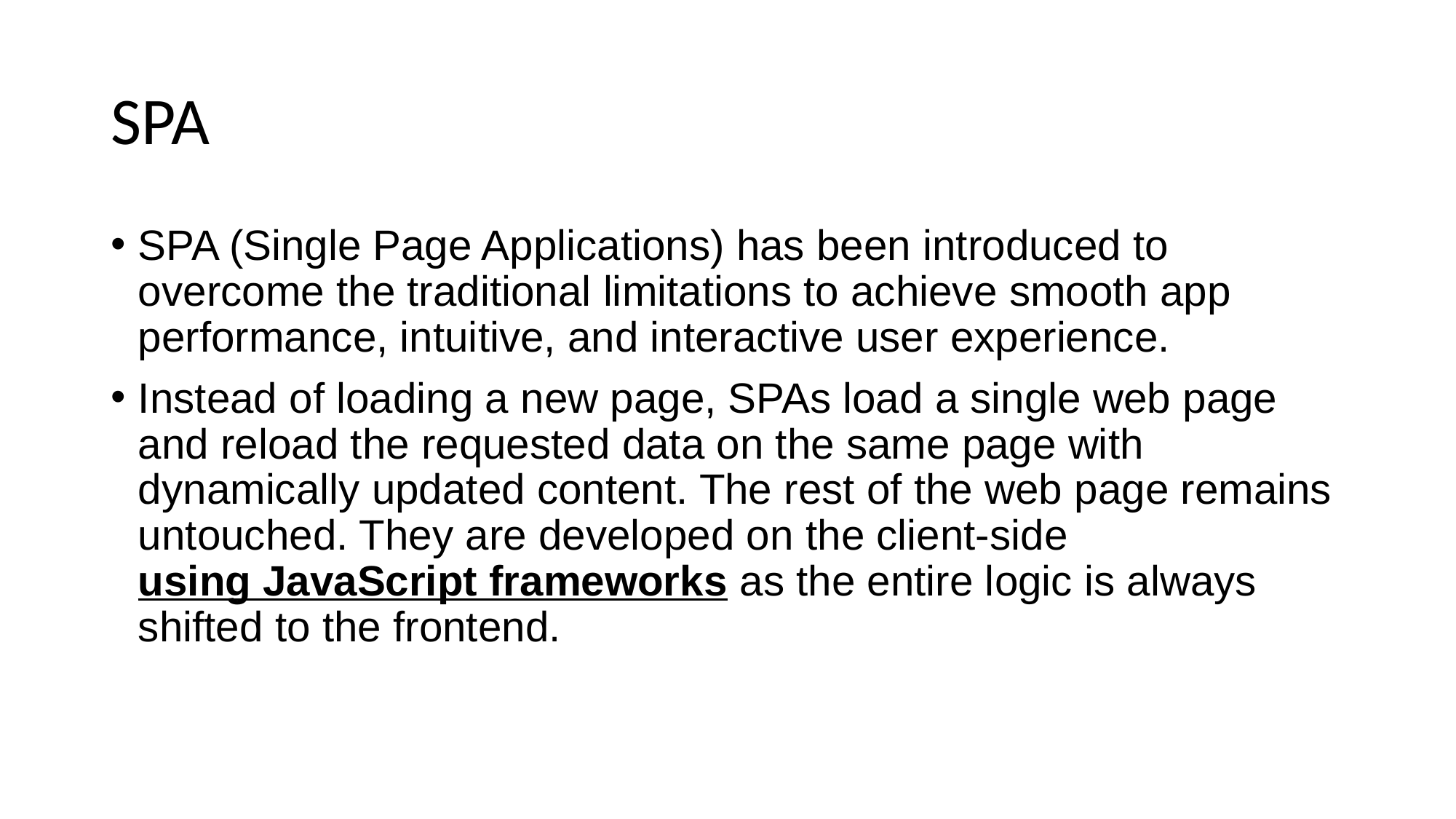

# SPA
SPA (Single Page Applications) has been introduced to overcome the traditional limitations to achieve smooth app performance, intuitive, and interactive user experience.
Instead of loading a new page, SPAs load a single web page and reload the requested data on the same page with dynamically updated content. The rest of the web page remains untouched. They are developed on the client-side using JavaScript frameworks as the entire logic is always shifted to the frontend.